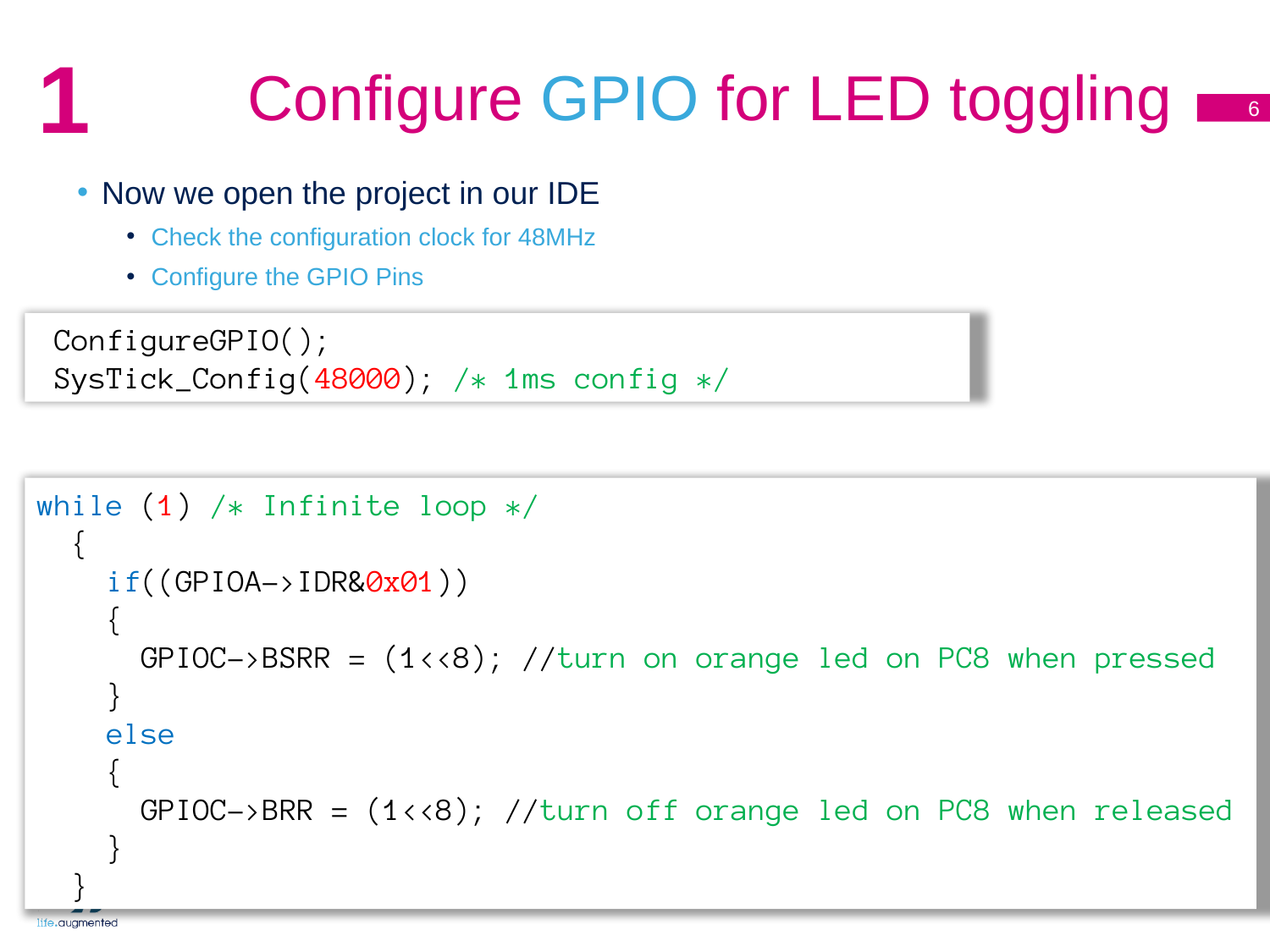

# Configure GPIO for LED toggling
1
6
Now we open the project in our IDE
Check the configuration clock for 48MHz
Configure the GPIO Pins

For toggling we used a simple logic:
 ConfigureGPIO();
 SysTick_Config(48000); /* 1ms config */
while (1) /* Infinite loop */
  {
    if((GPIOA->IDR&0x01))
    {
      GPIOC->BSRR = (1<<8); //turn on orange led on PC8 when pressed
    }
    else
    {
      GPIOC->BRR = (1<<8); //turn off orange led on PC8 when released
    }
  }